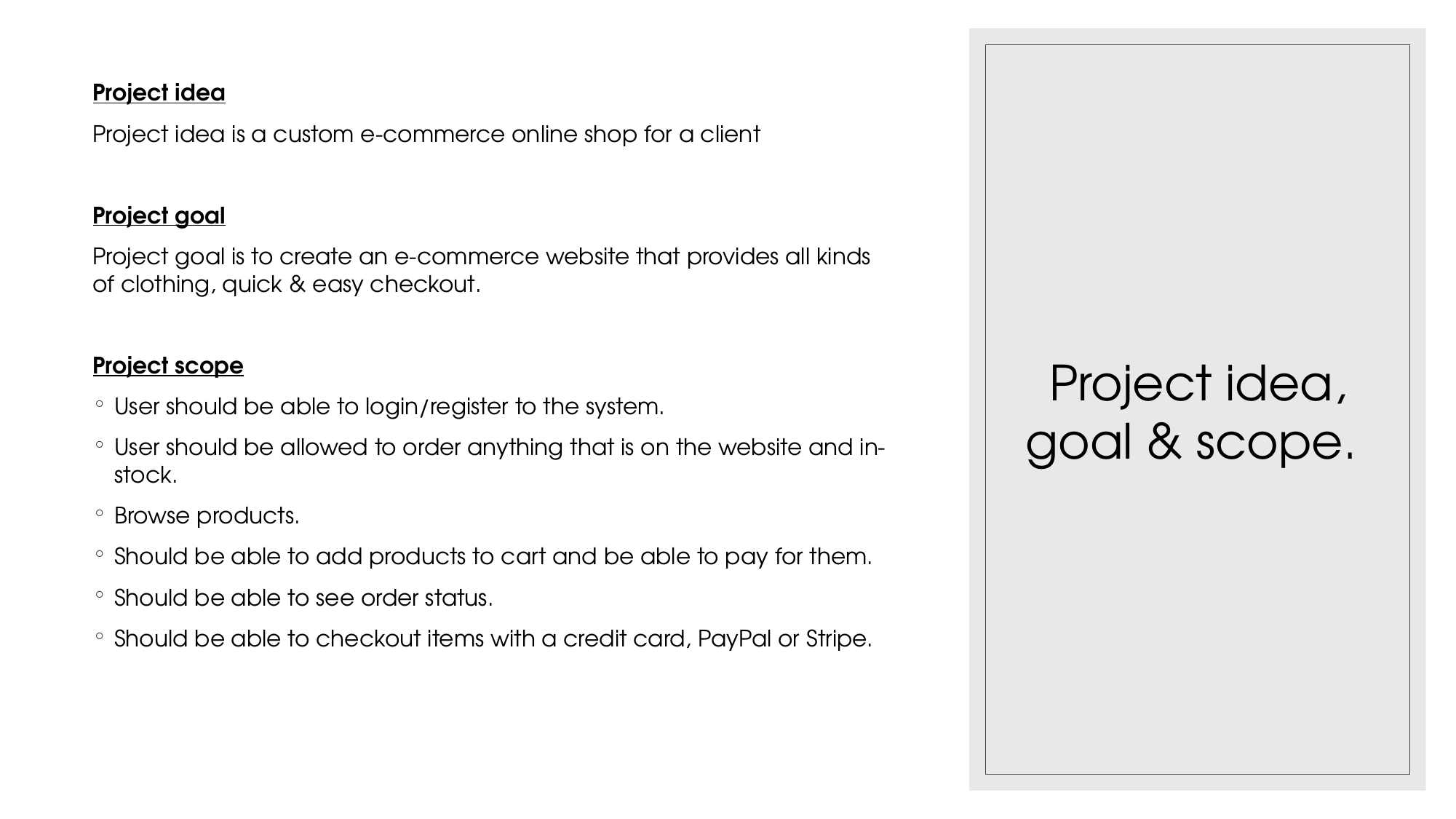

# Project idea, goal & scope.
Project idea
Project idea is a custom e-commerce online shop for a client

Project goal
Project goal is to create an e-commerce website that provides all kinds of clothing, quick & easy checkout.

Project scope
User should be able to login/register to the system.
User should be allowed to order anything that is on the website and in-stock.
Browse products.
Should be able to add products to cart and be able to pay for them.
Should be able to see order status.
Should be able to checkout items with a credit card, PayPal or Stripe.